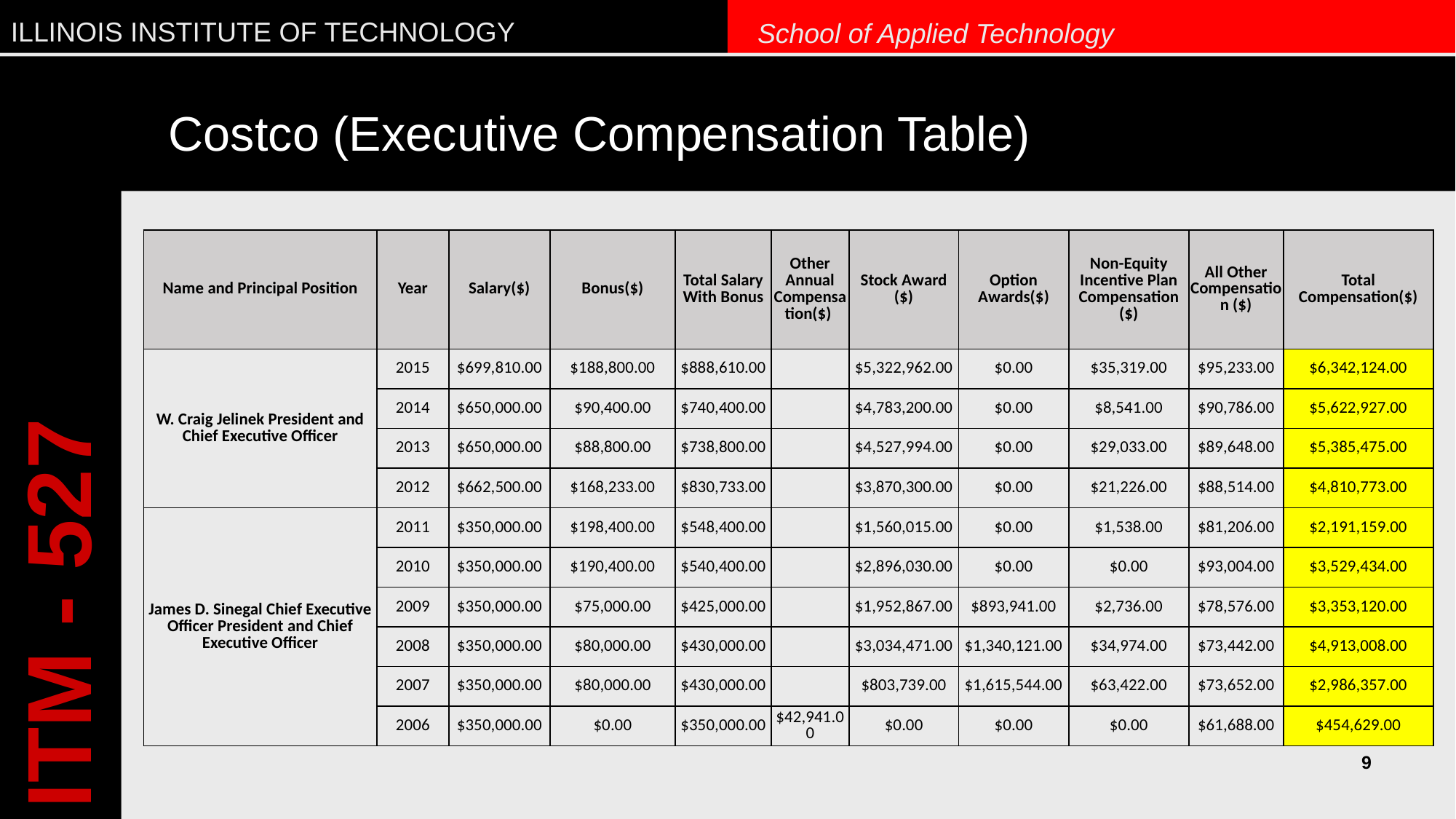

# Costco (Executive Compensation Table)
| Name and Principal Position | Year | Salary($) | Bonus($) | Total Salary With Bonus | Other Annual Compensation($) | Stock Award ($) | Option Awards($) | Non-Equity Incentive Plan Compensation ($) | All Other Compensation ($) | Total Compensation($) |
| --- | --- | --- | --- | --- | --- | --- | --- | --- | --- | --- |
| W. Craig Jelinek President and Chief Executive Officer | 2015 | $699,810.00 | $188,800.00 | $888,610.00 |  | $5,322,962.00 | $0.00 | $35,319.00 | $95,233.00 | $6,342,124.00 |
|  | 2014 | $650,000.00 | $90,400.00 | $740,400.00 |  | $4,783,200.00 | $0.00 | $8,541.00 | $90,786.00 | $5,622,927.00 |
|  | 2013 | $650,000.00 | $88,800.00 | $738,800.00 |  | $4,527,994.00 | $0.00 | $29,033.00 | $89,648.00 | $5,385,475.00 |
|  | 2012 | $662,500.00 | $168,233.00 | $830,733.00 |  | $3,870,300.00 | $0.00 | $21,226.00 | $88,514.00 | $4,810,773.00 |
| James D. Sinegal Chief Executive Officer President and Chief Executive Officer | 2011 | $350,000.00 | $198,400.00 | $548,400.00 |  | $1,560,015.00 | $0.00 | $1,538.00 | $81,206.00 | $2,191,159.00 |
|  | 2010 | $350,000.00 | $190,400.00 | $540,400.00 |  | $2,896,030.00 | $0.00 | $0.00 | $93,004.00 | $3,529,434.00 |
|  | 2009 | $350,000.00 | $75,000.00 | $425,000.00 |  | $1,952,867.00 | $893,941.00 | $2,736.00 | $78,576.00 | $3,353,120.00 |
|  | 2008 | $350,000.00 | $80,000.00 | $430,000.00 |  | $3,034,471.00 | $1,340,121.00 | $34,974.00 | $73,442.00 | $4,913,008.00 |
|  | 2007 | $350,000.00 | $80,000.00 | $430,000.00 |  | $803,739.00 | $1,615,544.00 | $63,422.00 | $73,652.00 | $2,986,357.00 |
|  | 2006 | $350,000.00 | $0.00 | $350,000.00 | $42,941.00 | $0.00 | $0.00 | $0.00 | $61,688.00 | $454,629.00 |
9